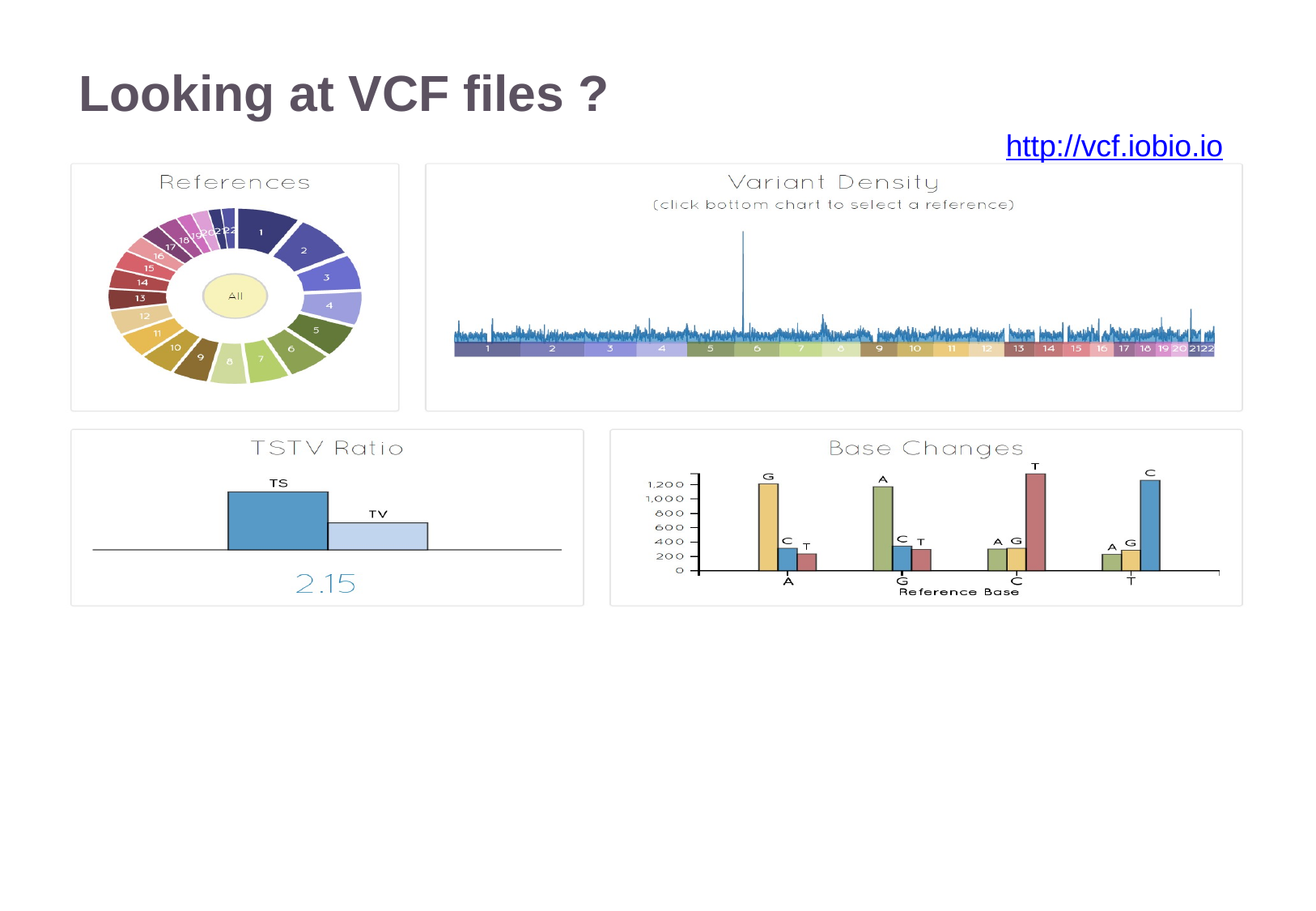

# Looking at VCF files ?
http://vcf.iobio.io

22/11/2016
Variant Calling – Yannick Boursin
41